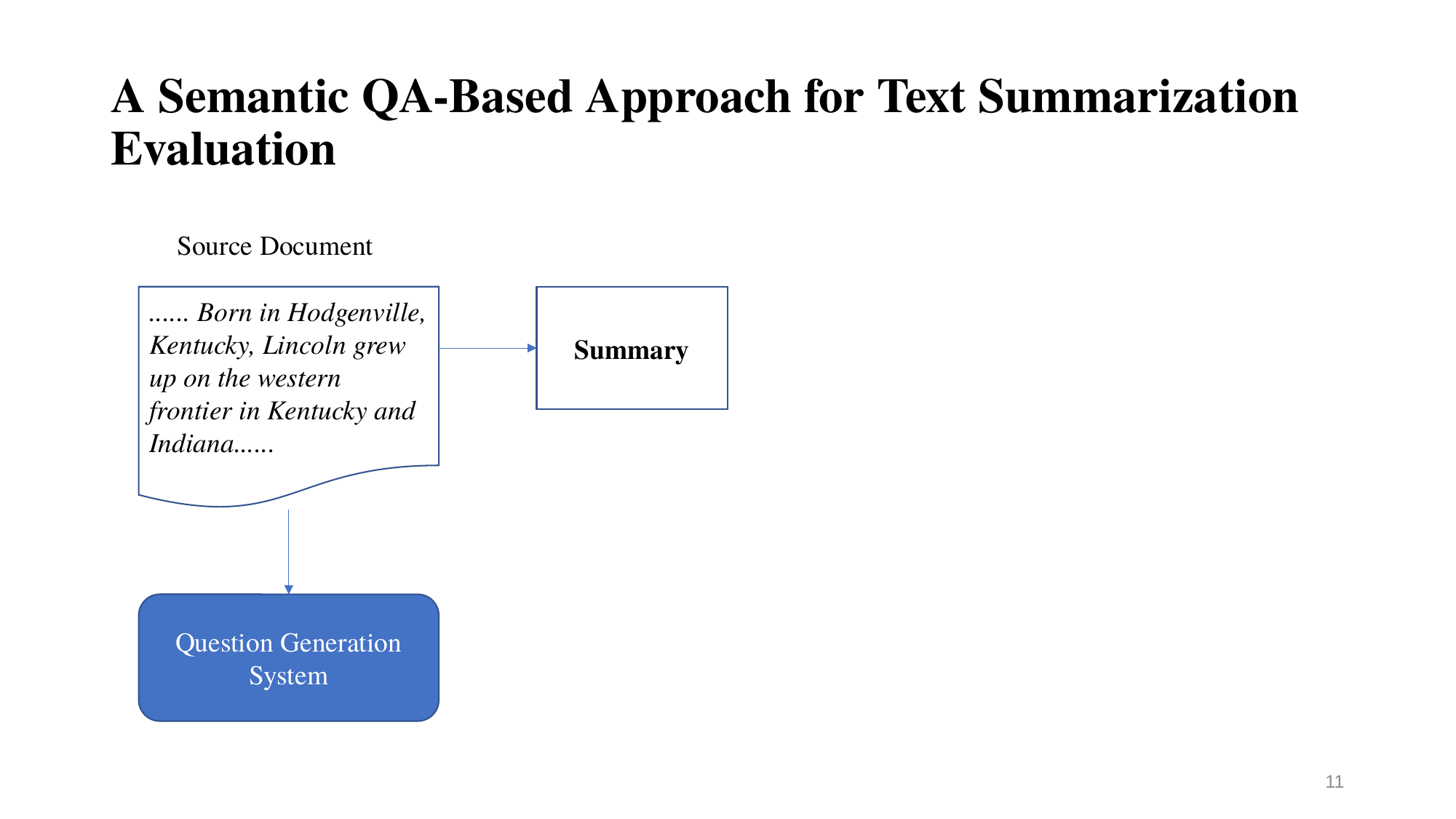

# A Semantic QA-Based Approach for Text Summarization Evaluation
Source Document
...... Born in Hodgenville, Kentucky, Lincoln grew up on the western frontier in Kentucky and Indiana......
Summary
Question Generation System
11